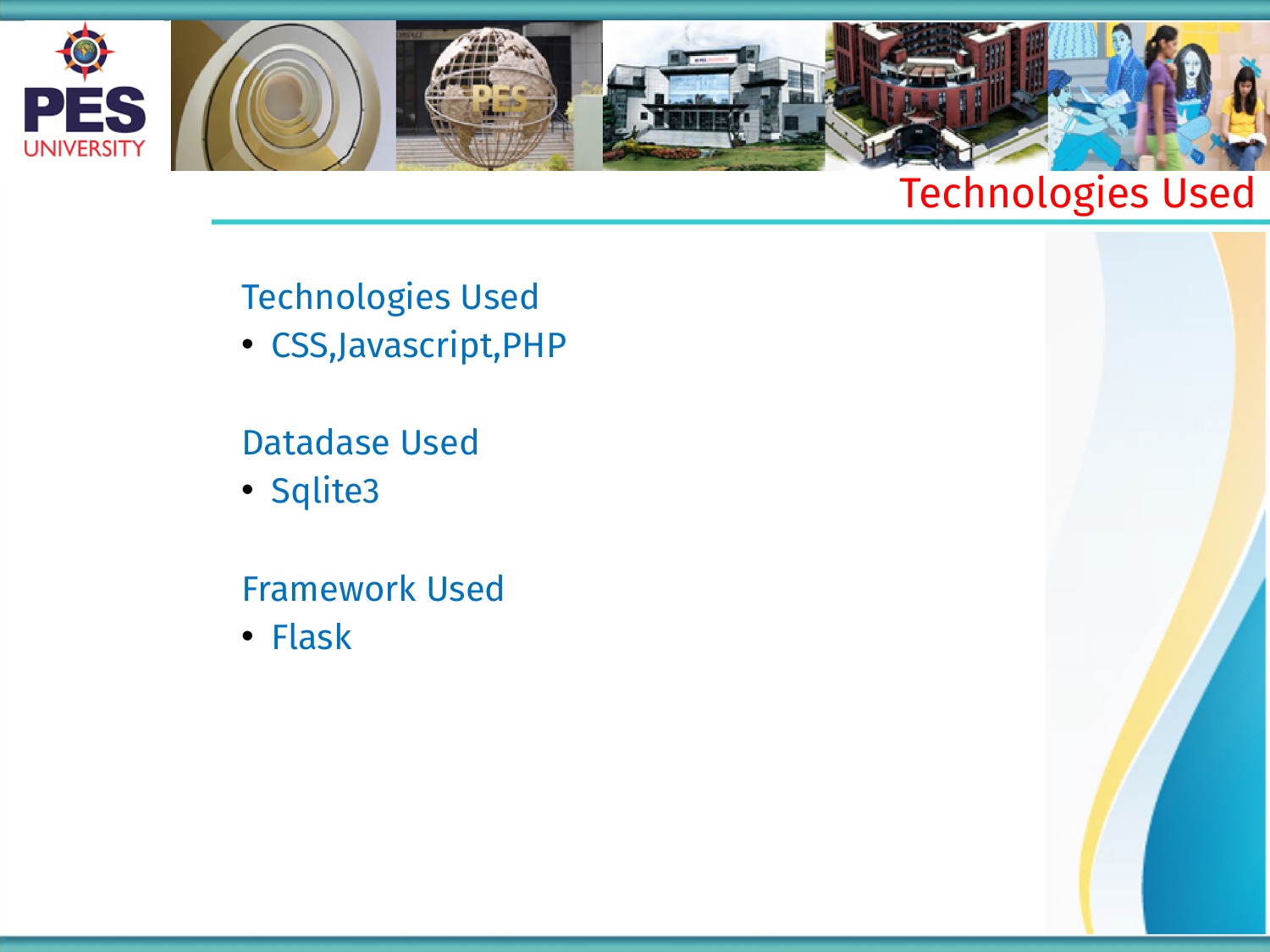

Technologies Used

Technologies Used
CSS,Javascript,PHP

Datadase Used
Sqlite3

Framework Used
Flask